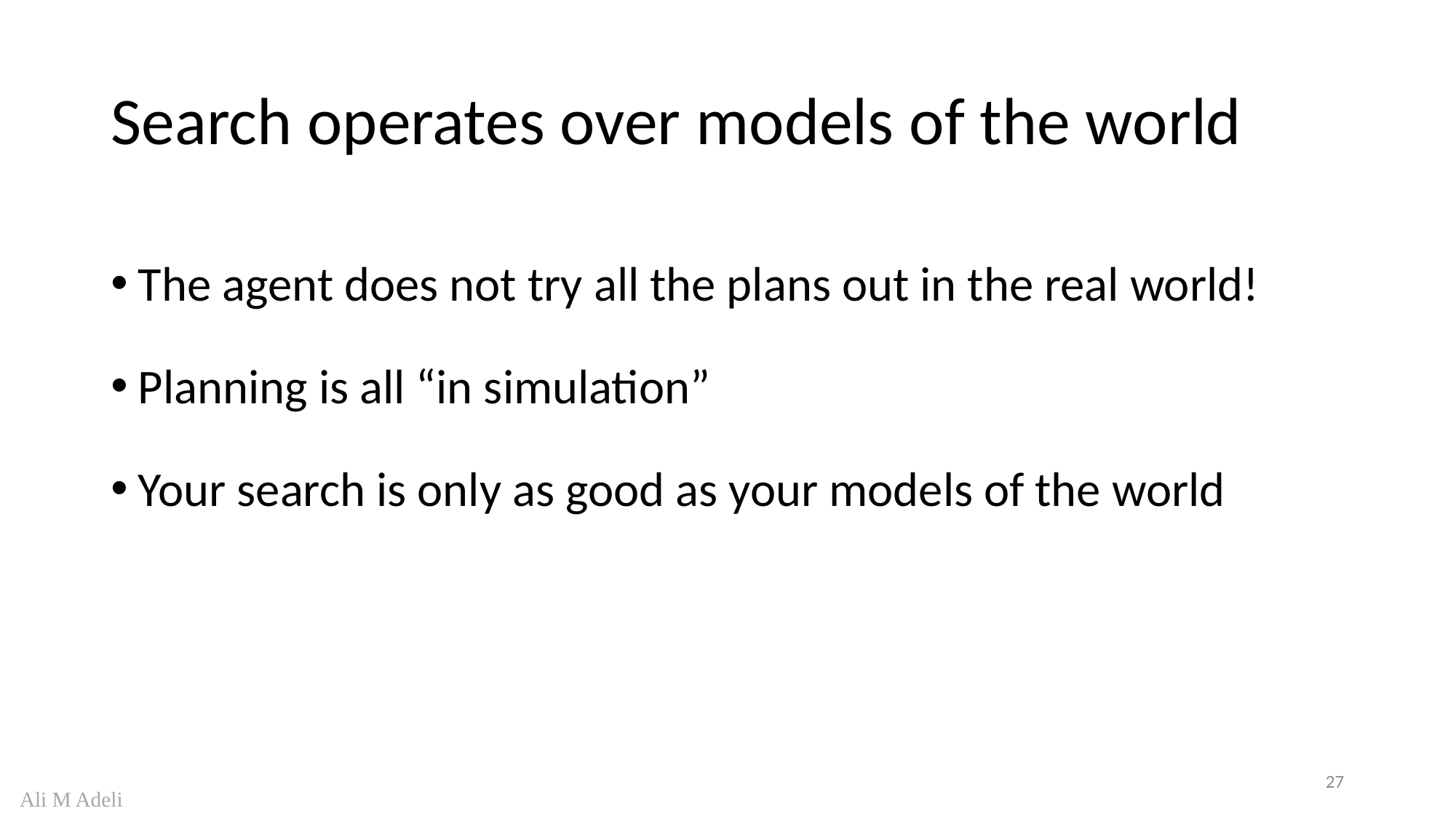

# Search operates over models of the world
The agent does not try all the plans out in the real world!
Planning is all “in simulation”
Your search is only as good as your models of the world
27